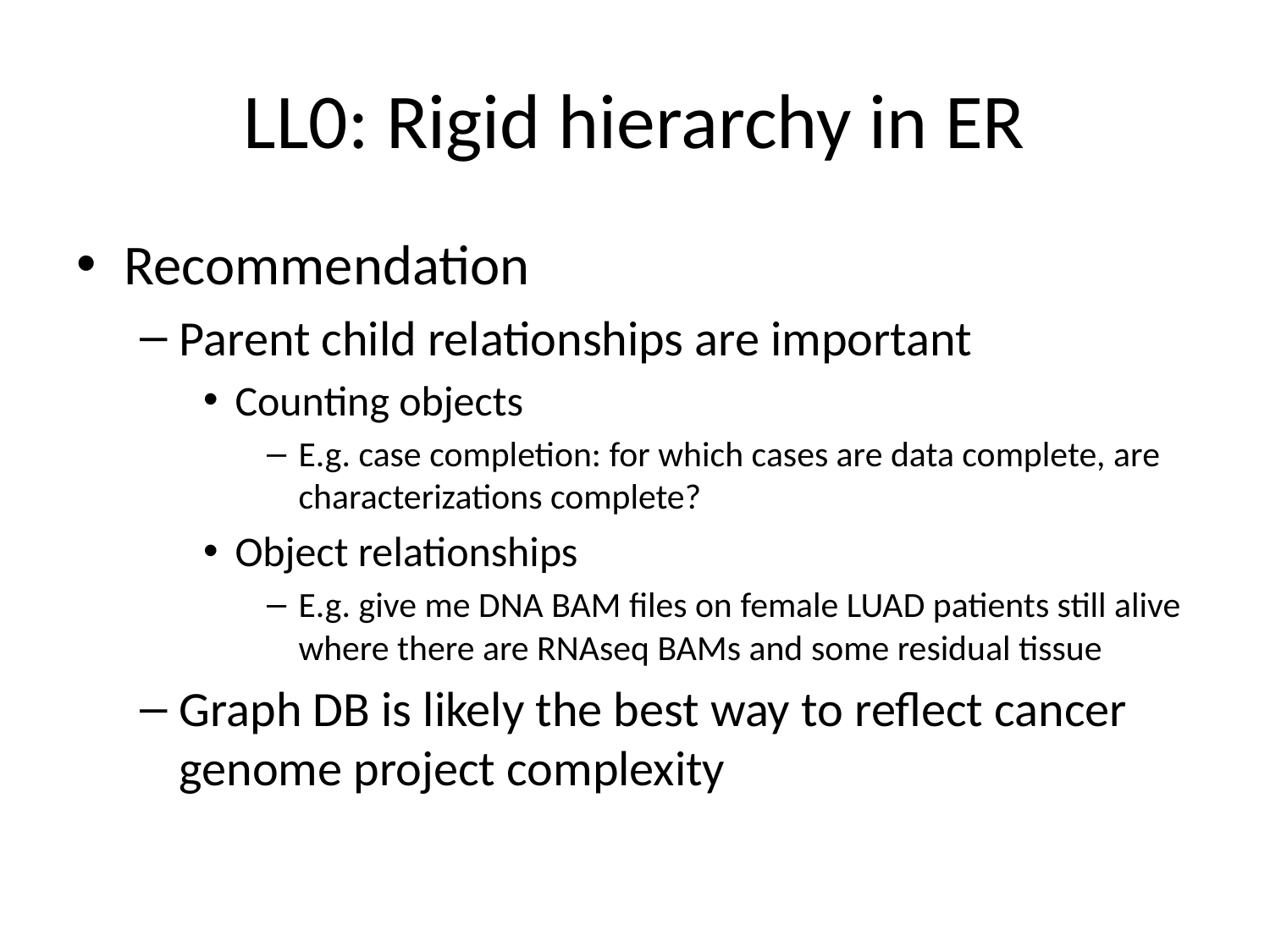

# LL0: Rigid hierarchy in ER
Recommendation
Parent child relationships are important
Counting objects
E.g. case completion: for which cases are data complete, are characterizations complete?
Object relationships
E.g. give me DNA BAM files on female LUAD patients still alive where there are RNAseq BAMs and some residual tissue
Graph DB is likely the best way to reflect cancer genome project complexity